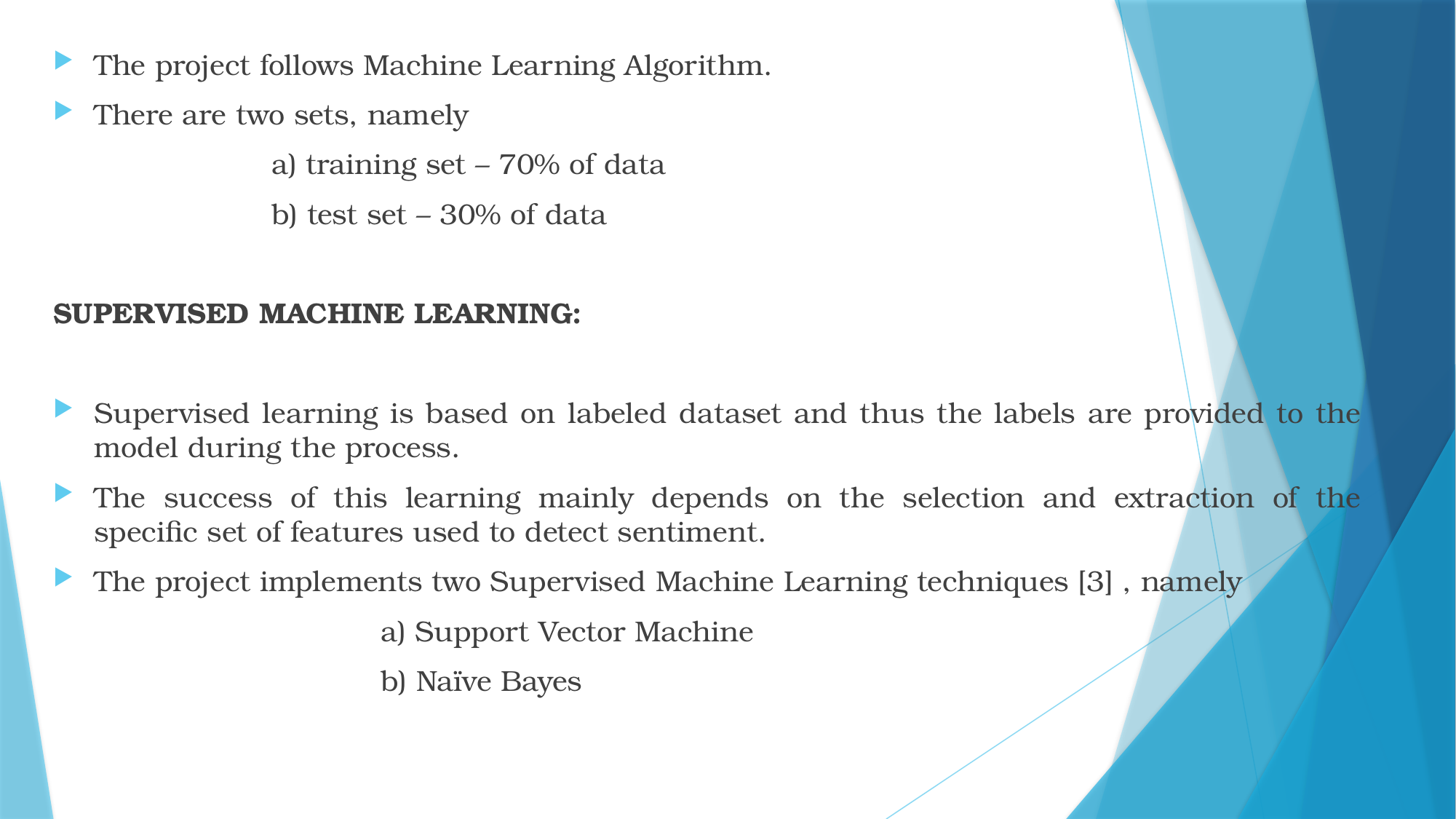

The project follows Machine Learning Algorithm.
There are two sets, namely
		a) training set – 70% of data
		b) test set – 30% of data

SUPERVISED MACHINE LEARNING:

Supervised learning is based on labeled dataset and thus the labels are provided to the model during the process.
The success of this learning mainly depends on the selection and extraction of the specific set of features used to detect sentiment.
The project implements two Supervised Machine Learning techniques [3] , namely
			a) Support Vector Machine
			b) Naïve Bayes